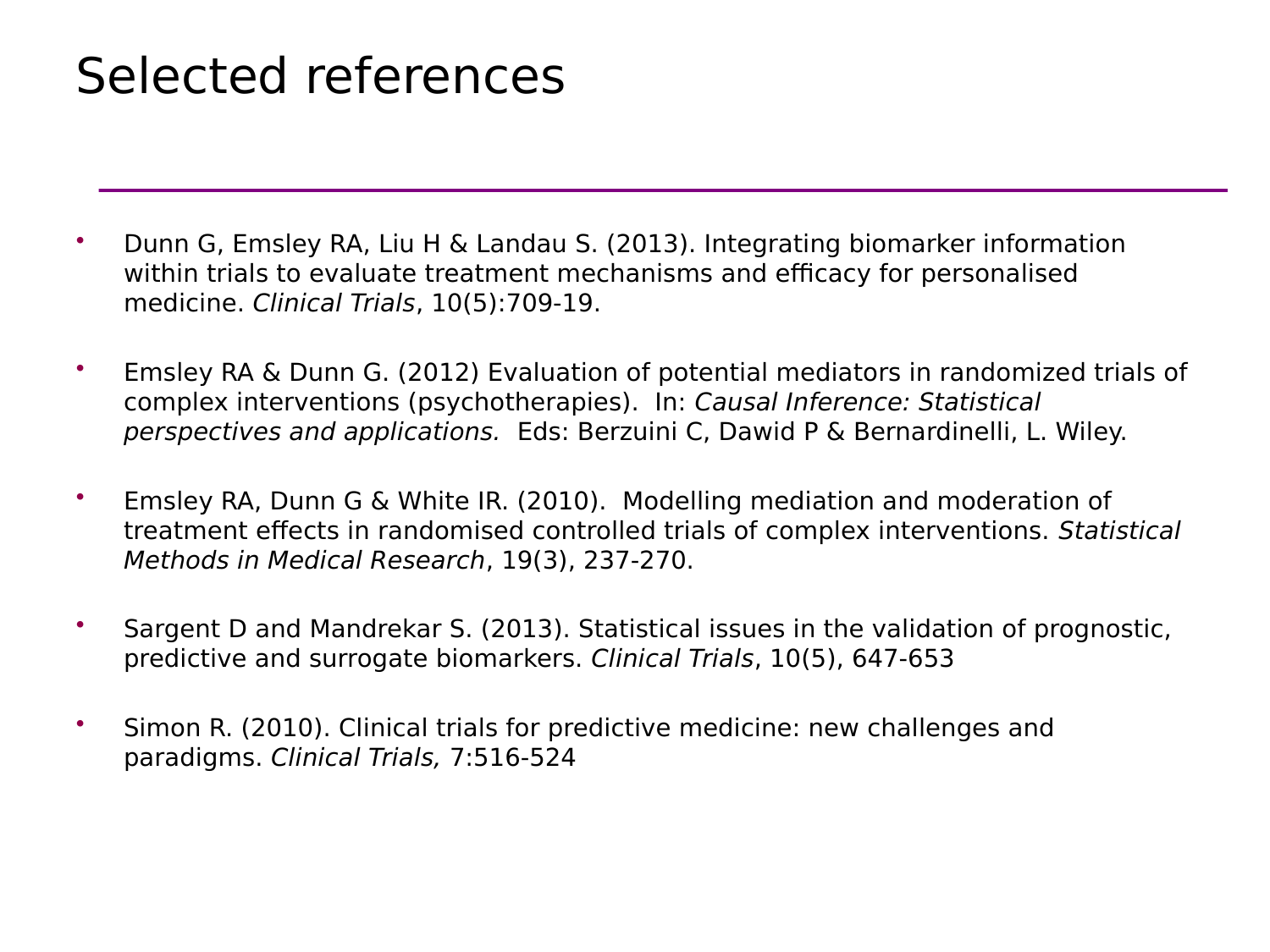

# Selected references
Dunn G, Emsley RA, Liu H & Landau S. (2013). Integrating biomarker information within trials to evaluate treatment mechanisms and efficacy for personalised medicine. Clinical Trials, 10(5):709-19.

Emsley RA & Dunn G. (2012) Evaluation of potential mediators in randomized trials of complex interventions (psychotherapies).  In: Causal Inference: Statistical perspectives and applications.  Eds: Berzuini C, Dawid P & Bernardinelli, L. Wiley.

Emsley RA, Dunn G & White IR. (2010).  Modelling mediation and moderation of treatment effects in randomised controlled trials of complex interventions. Statistical Methods in Medical Research, 19(3), 237-270.

Sargent D and Mandrekar S. (2013). Statistical issues in the validation of prognostic, predictive and surrogate biomarkers. Clinical Trials, 10(5), 647-653

Simon R. (2010). Clinical trials for predictive medicine: new challenges and paradigms. Clinical Trials, 7:516-524